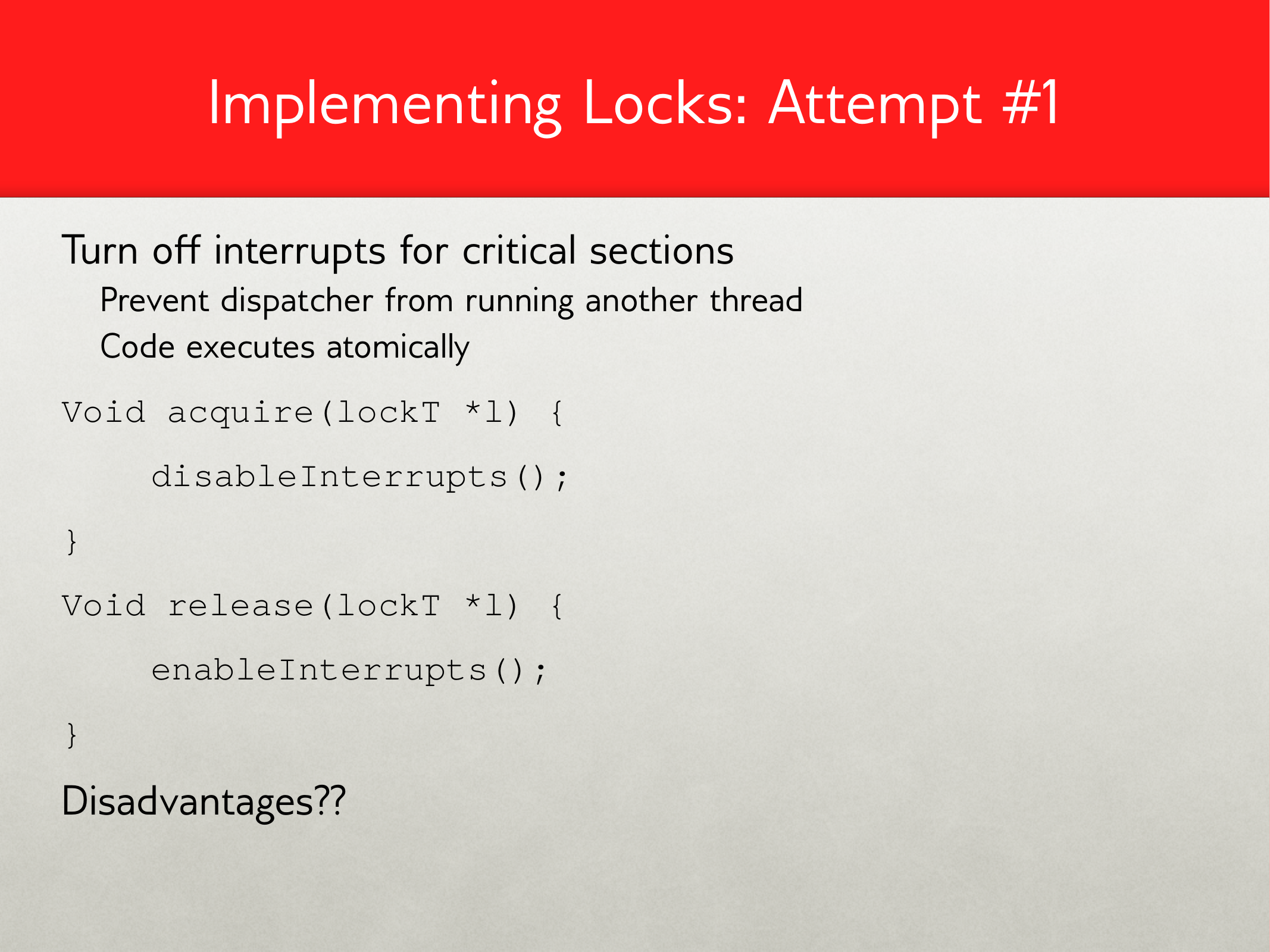

# Implementing Locks: Attempt #1
Turn off interrupts for critical sections
Prevent dispatcher from running another thread
Code executes atomically
Void acquire(lockT *l) {
	disableInterrupts();
}
Void release(lockT *l) {
	enableInterrupts();
}
Disadvantages??